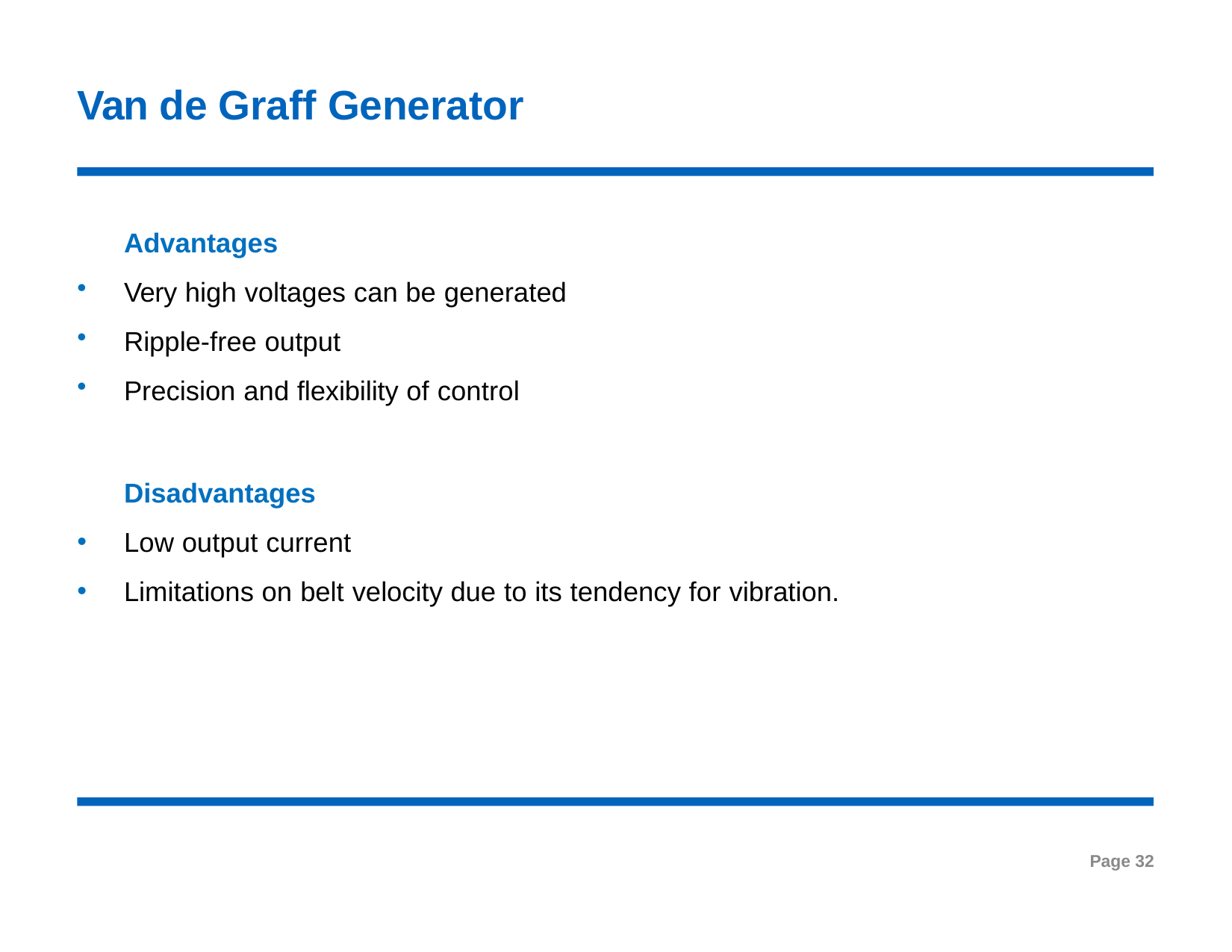

# Van de Graff Generator
Advantages
Very high voltages can be generated
Ripple-free output
Precision and flexibility of control

Disadvantages
Low output current
Limitations on belt velocity due to its tendency for vibration.
Page 32